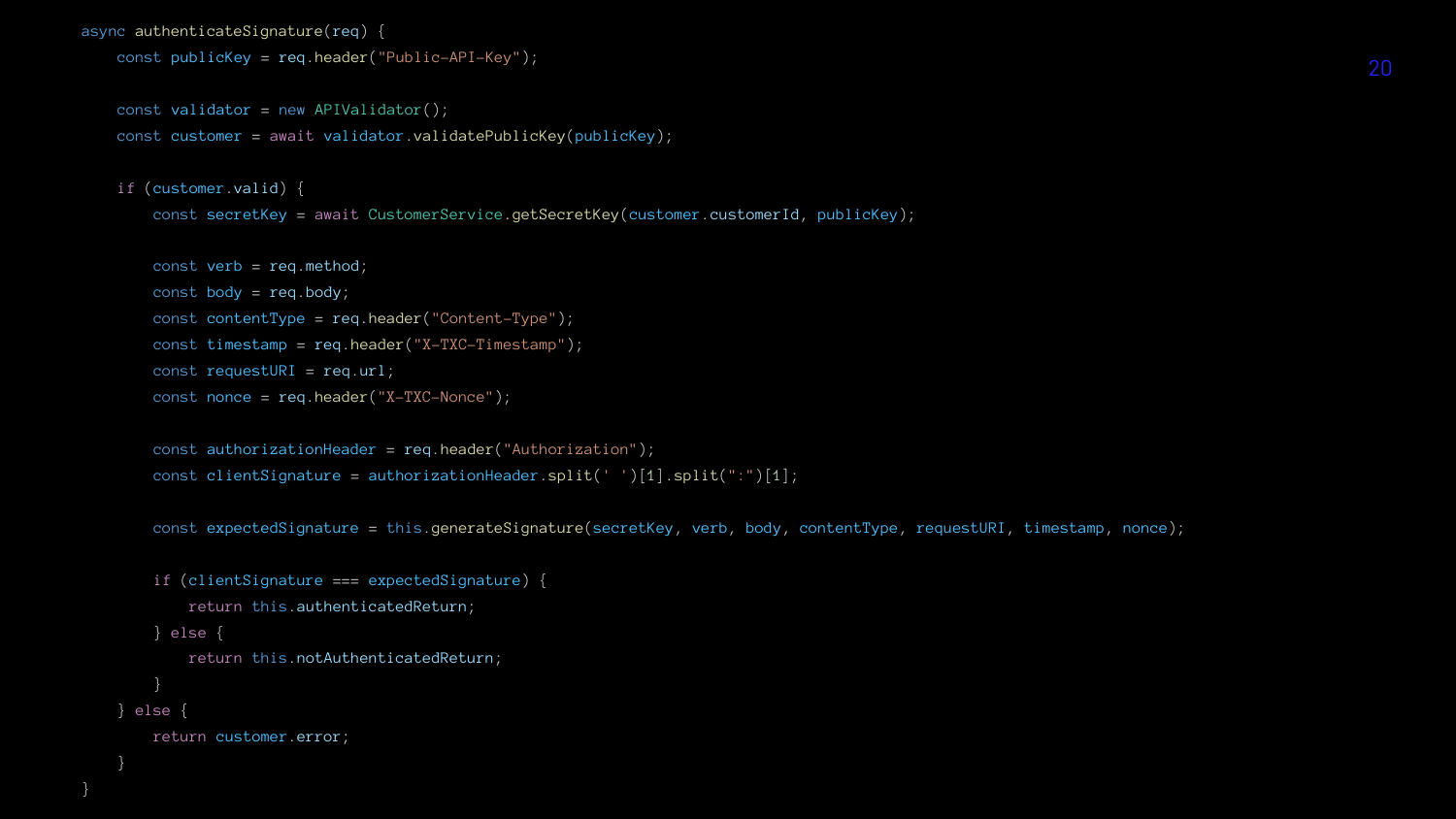

async authenticateSignature(req) {
    const publicKey = req.header("Public-API-Key");

    const validator = new APIValidator();
    const customer = await validator.validatePublicKey(publicKey);

    if (customer.valid) {
        const secretKey = await CustomerService.getSecretKey(customer.customerId, publicKey);

        const verb = req.method;
        const body = req.body;
        const contentType = req.header("Content-Type");
        const timestamp = req.header("X-TXC-Timestamp");
        const requestURI = req.url;
        const nonce = req.header("X-TXC-Nonce");

        const authorizationHeader = req.header("Authorization");
        const clientSignature = authorizationHeader.split(' ')[1].split(":")[1];

        const expectedSignature = this.generateSignature(secretKey, verb, body, contentType, requestURI, timestamp, nonce);

        if (clientSignature === expectedSignature) {
            return this.authenticatedReturn;
        } else {
            return this.notAuthenticatedReturn;
        }
    } else {
        return customer.error;
    }
}
20